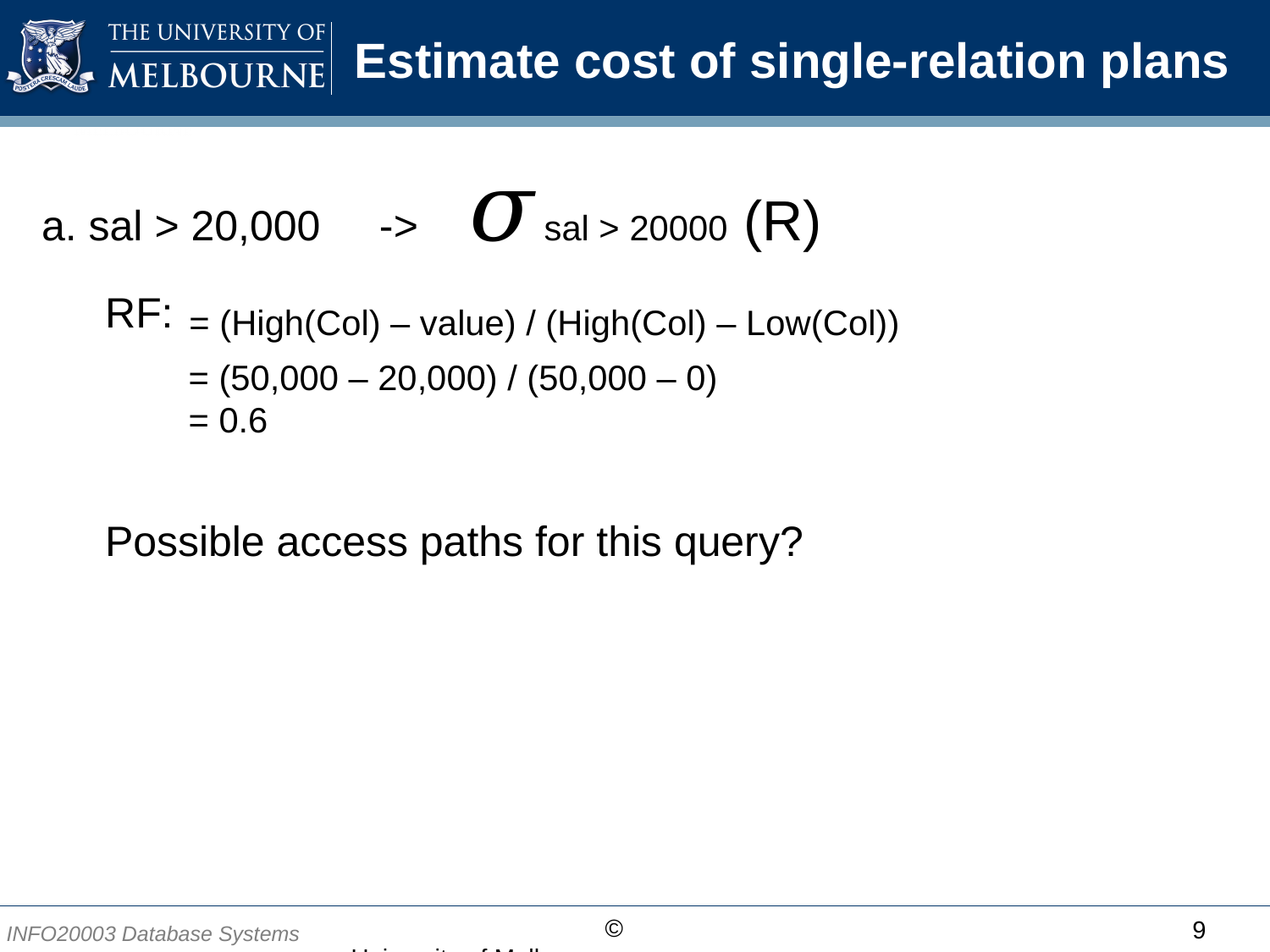

# Estimate cost of single-relation plans
a. sal > 20,000     ->    𝜎sal > 20000 (R)
RF:

Possible access paths for this query?
= (High(Col) – value) / (High(Col) – Low(Col))
= (50,000 – 20,000) / (50,000 – 0)
= 0.6
9